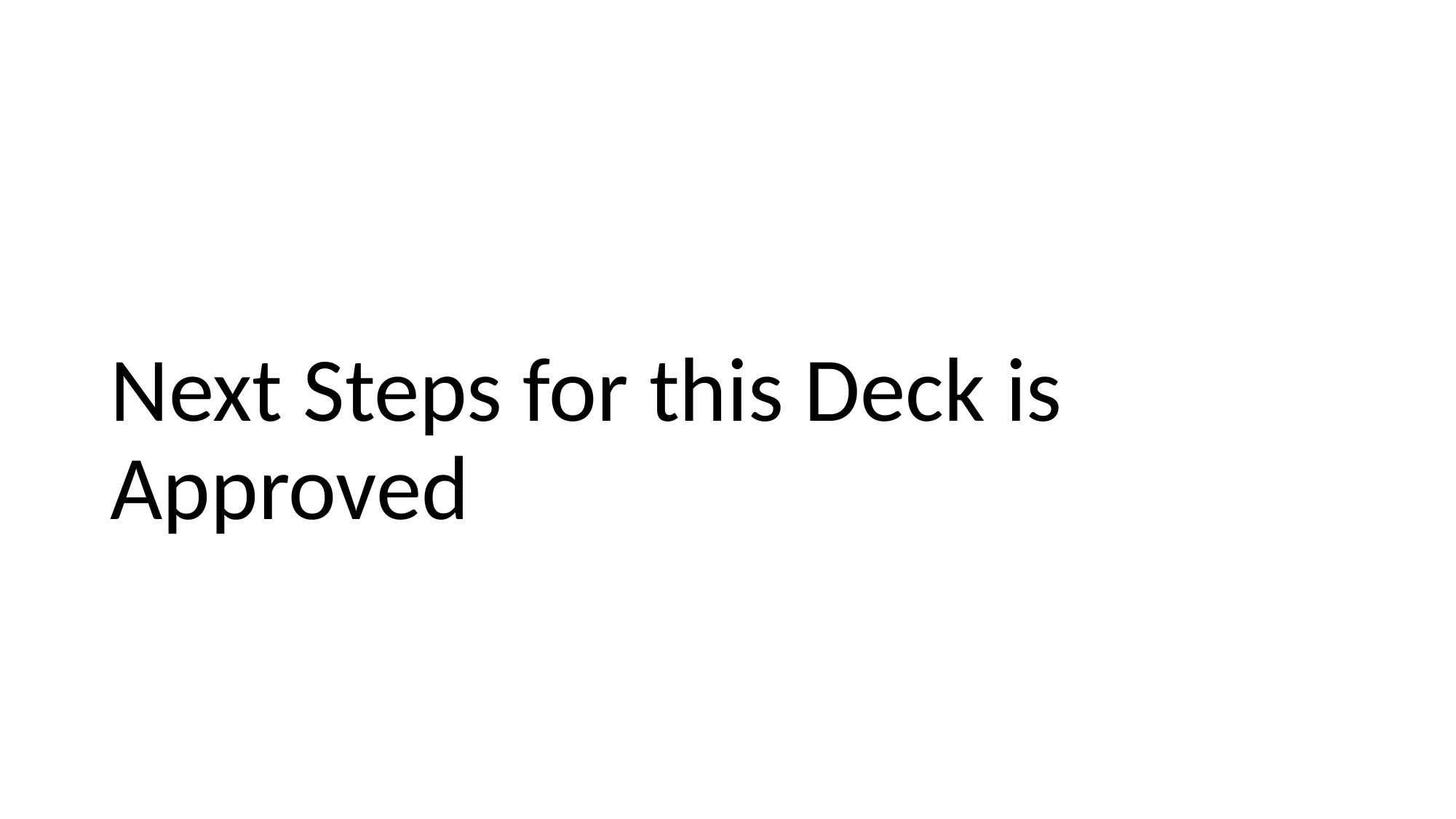

# Next Steps for this Deck is Approved